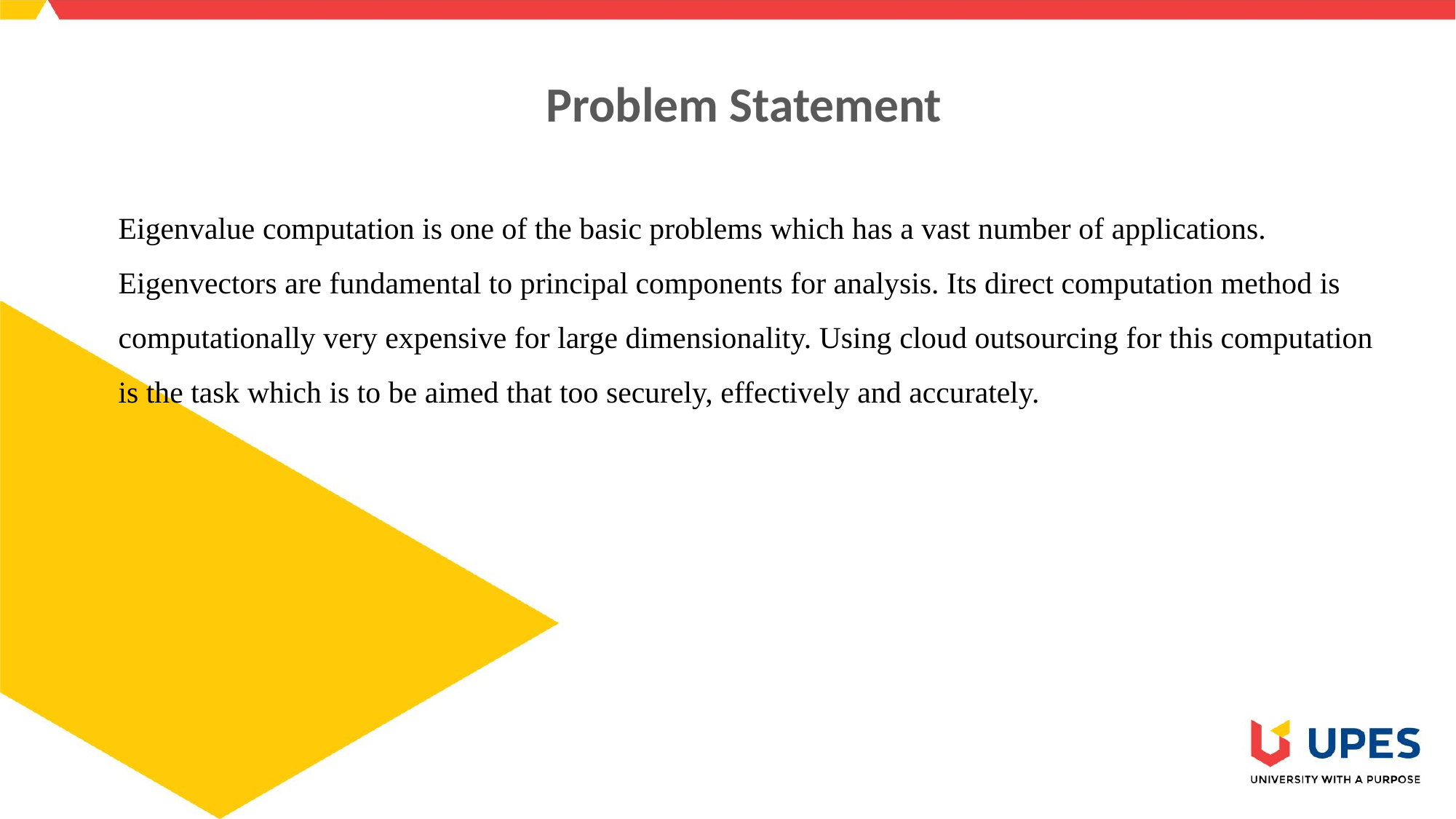

# Problem Statement
Eigenvalue computation is one of the basic problems which has a vast number of applications. Eigenvectors are fundamental to principal components for analysis. Its direct computation method is computationally very expensive for large dimensionality. Using cloud outsourcing for this computation is the task which is to be aimed that too securely, effectively and accurately.